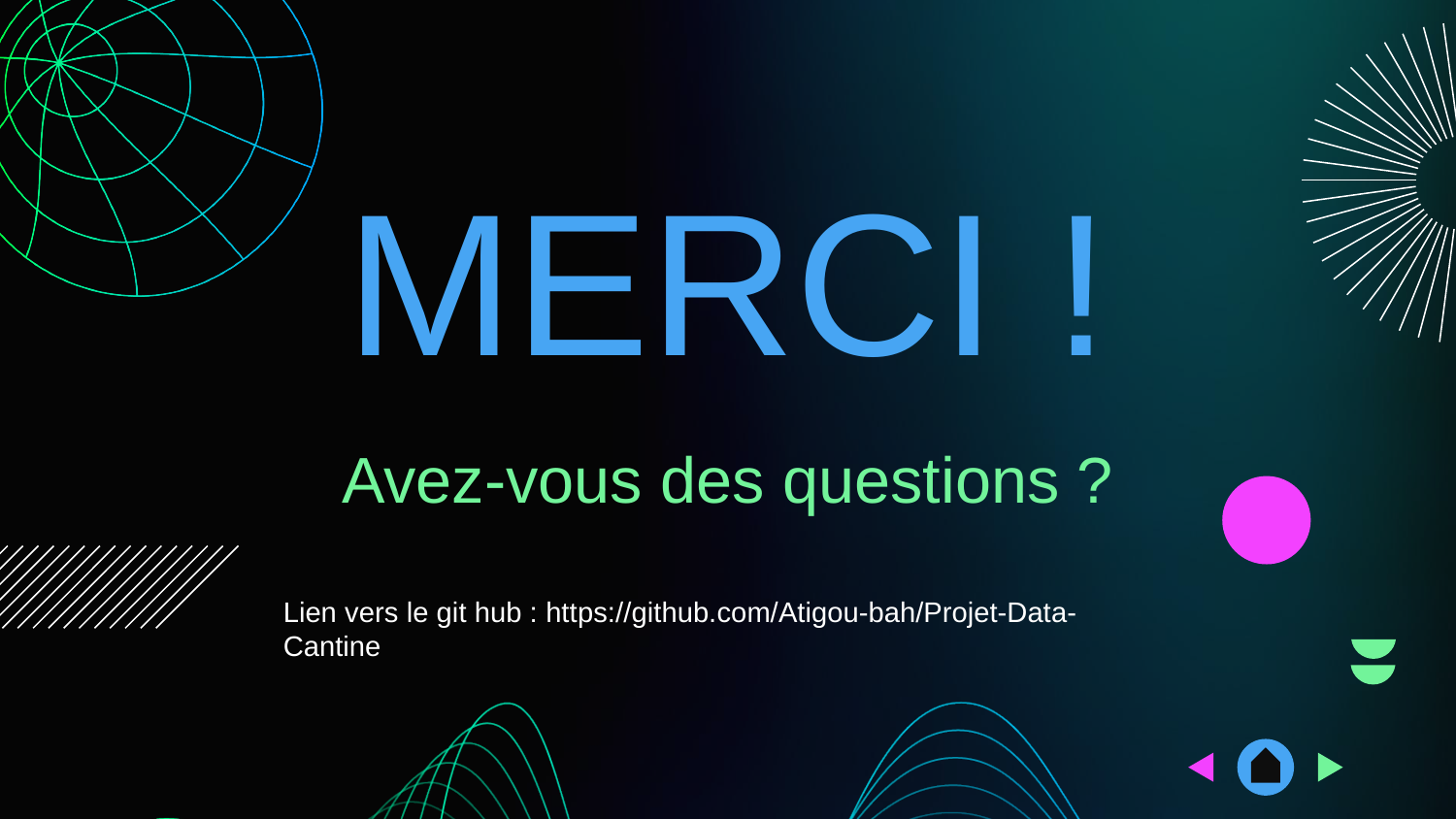

MERCI !
# Avez-vous des questions ?

Lien vers le git hub : https://github.com/Atigou-bah/Projet-Data-Cantine